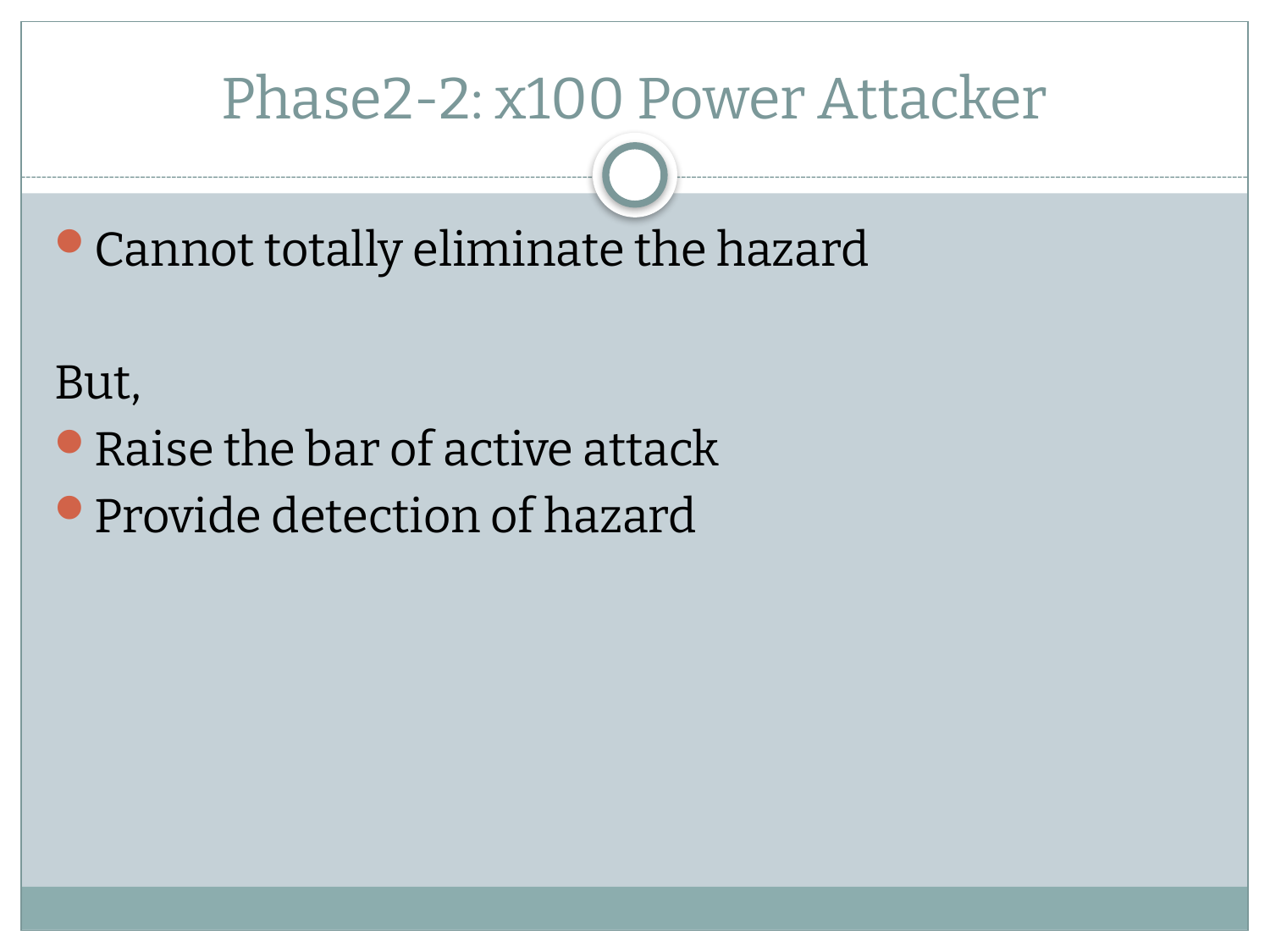

# Phase2-2: x100 Power Attacker
Cannot totally eliminate the hazard

But,
Raise the bar of active attack
Provide detection of hazard